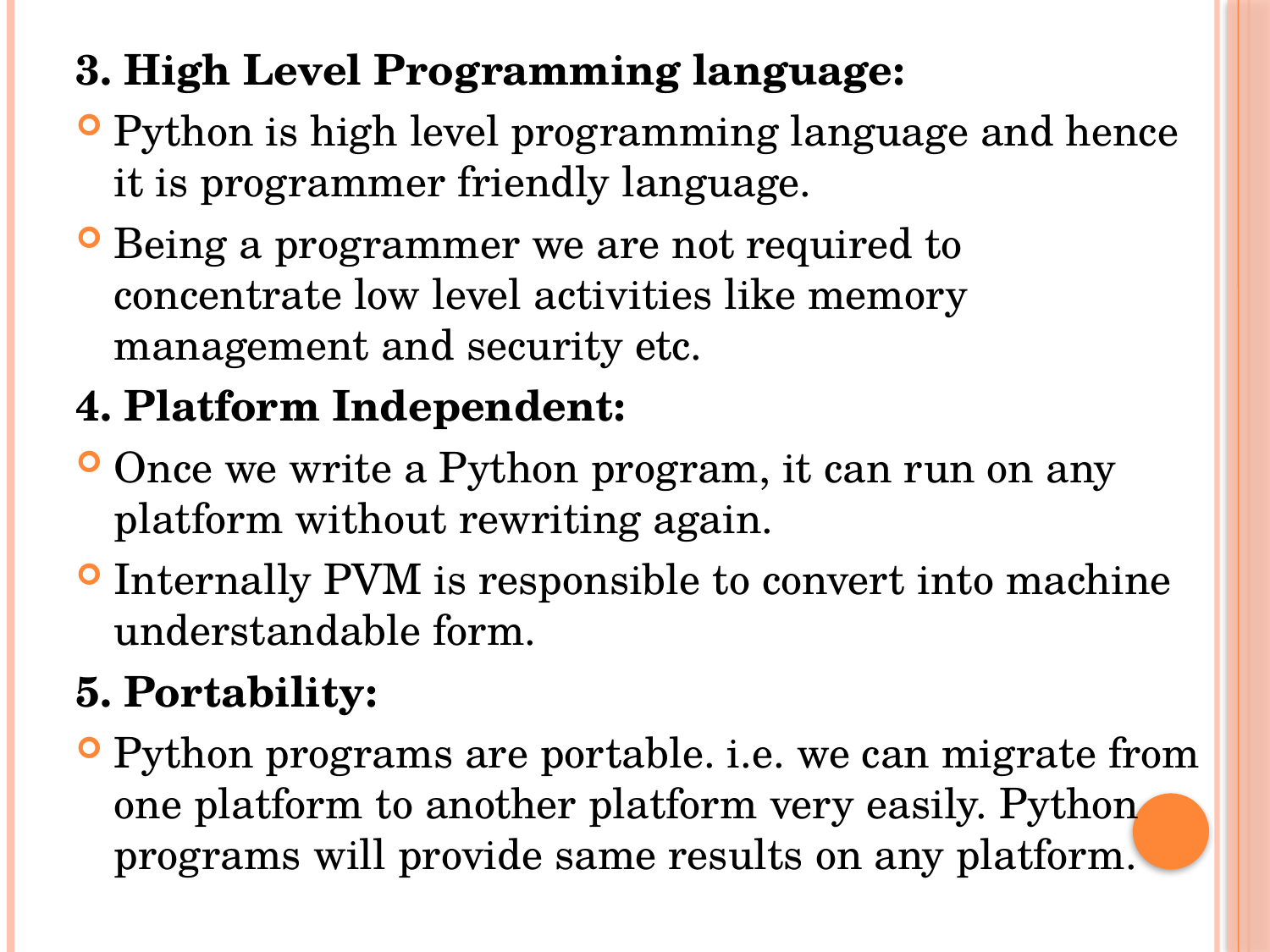

3. High Level Programming language:
Python is high level programming language and hence it is programmer friendly language.
Being a programmer we are not required to concentrate low level activities like memory management and security etc.
4. Platform Independent:
Once we write a Python program, it can run on any platform without rewriting again.
Internally PVM is responsible to convert into machine understandable form.
5. Portability:
Python programs are portable. i.e. we can migrate from one platform to another platform very easily. Python programs will provide same results on any platform.